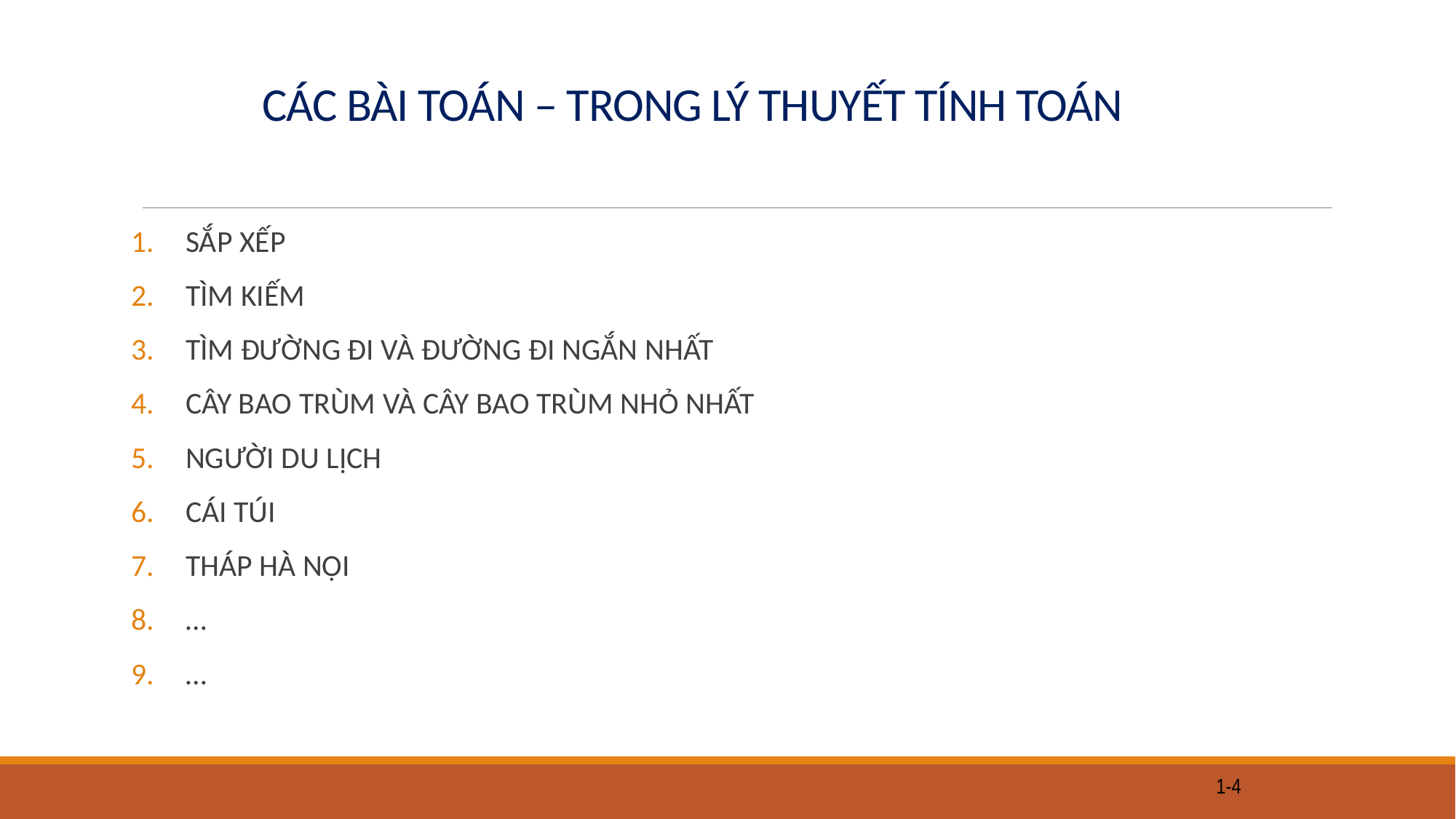

# CÁC BÀI TOÁN – TRONG LÝ THUYẾT TÍNH TOÁN
SẮP XẾP
TÌM KIẾM
TÌM ĐƯỜNG ĐI VÀ ĐƯỜNG ĐI NGẮN NHẤT
CÂY BAO TRÙM VÀ CÂY BAO TRÙM NHỎ NHẤT
NGƯỜI DU LỊCH
CÁI TÚI
THÁP HÀ NỘI
…
…
1-4